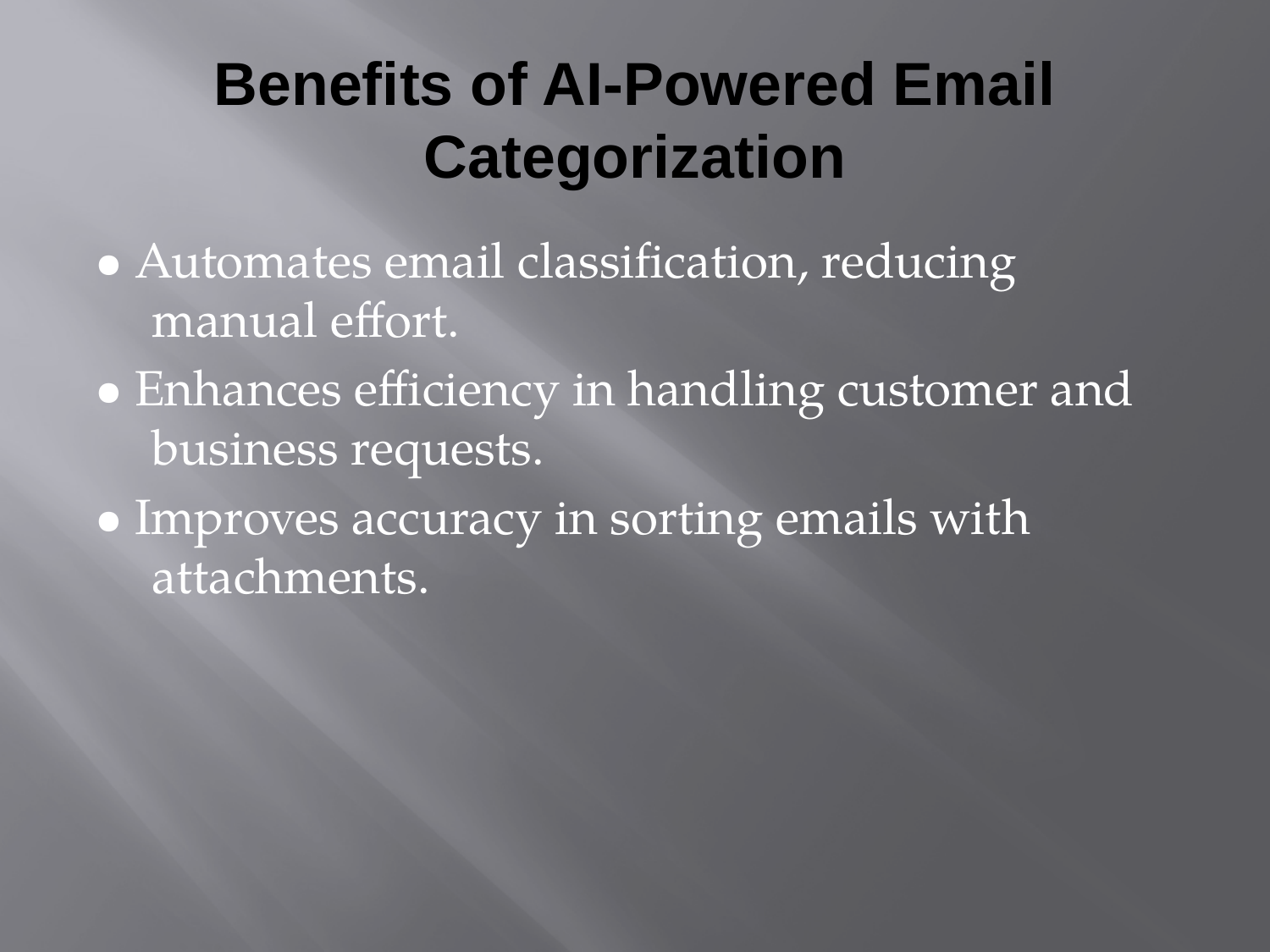

# Benefits of AI-Powered Email Categorization
• Automates email classification, reducing manual effort.
• Enhances efficiency in handling customer and business requests.
• Improves accuracy in sorting emails with attachments.